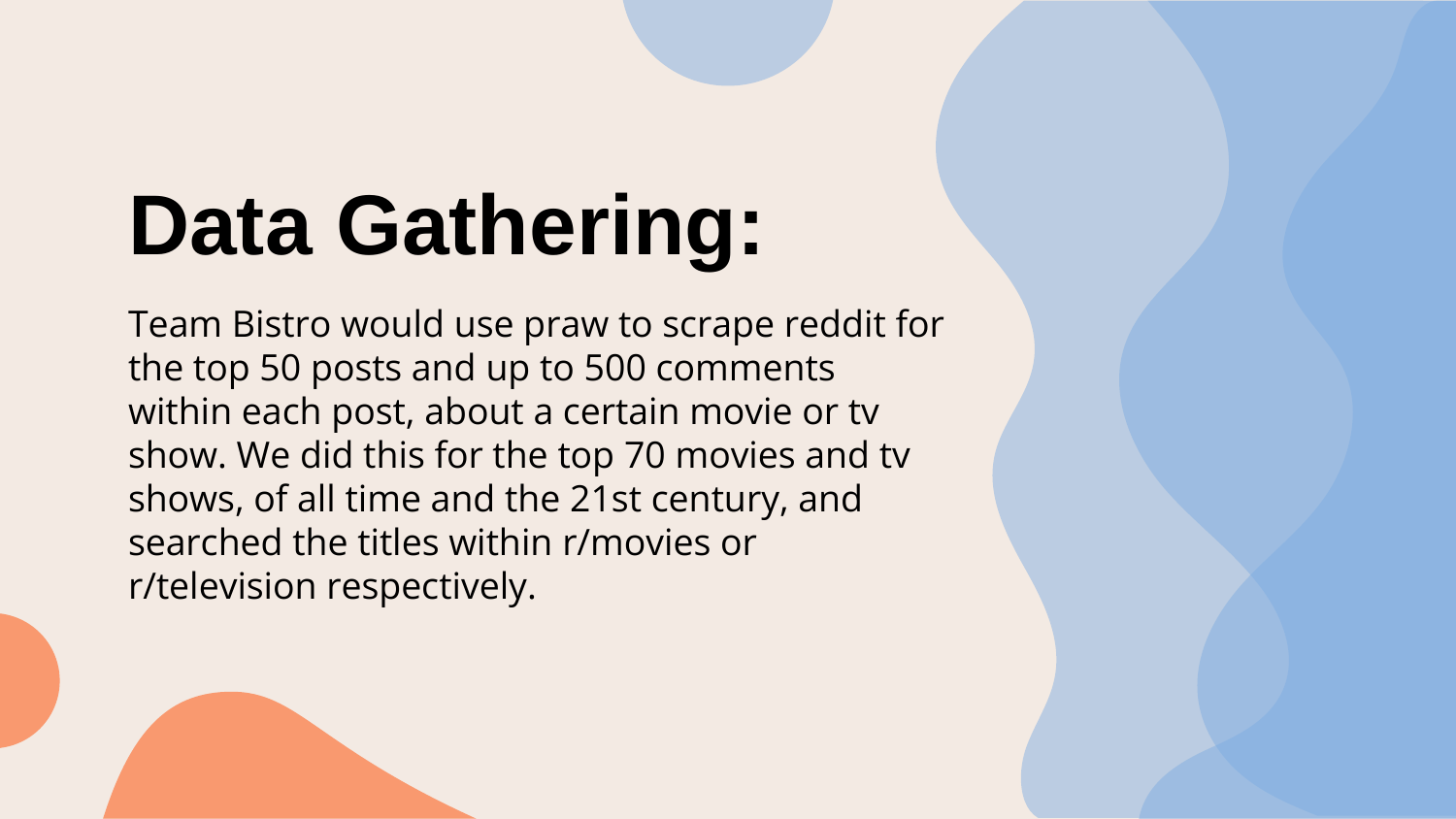

# Data Gathering:
Team Bistro would use praw to scrape reddit for the top 50 posts and up to 500 comments within each post, about a certain movie or tv show. We did this for the top 70 movies and tv shows, of all time and the 21st century, and searched the titles within r/movies or r/television respectively.